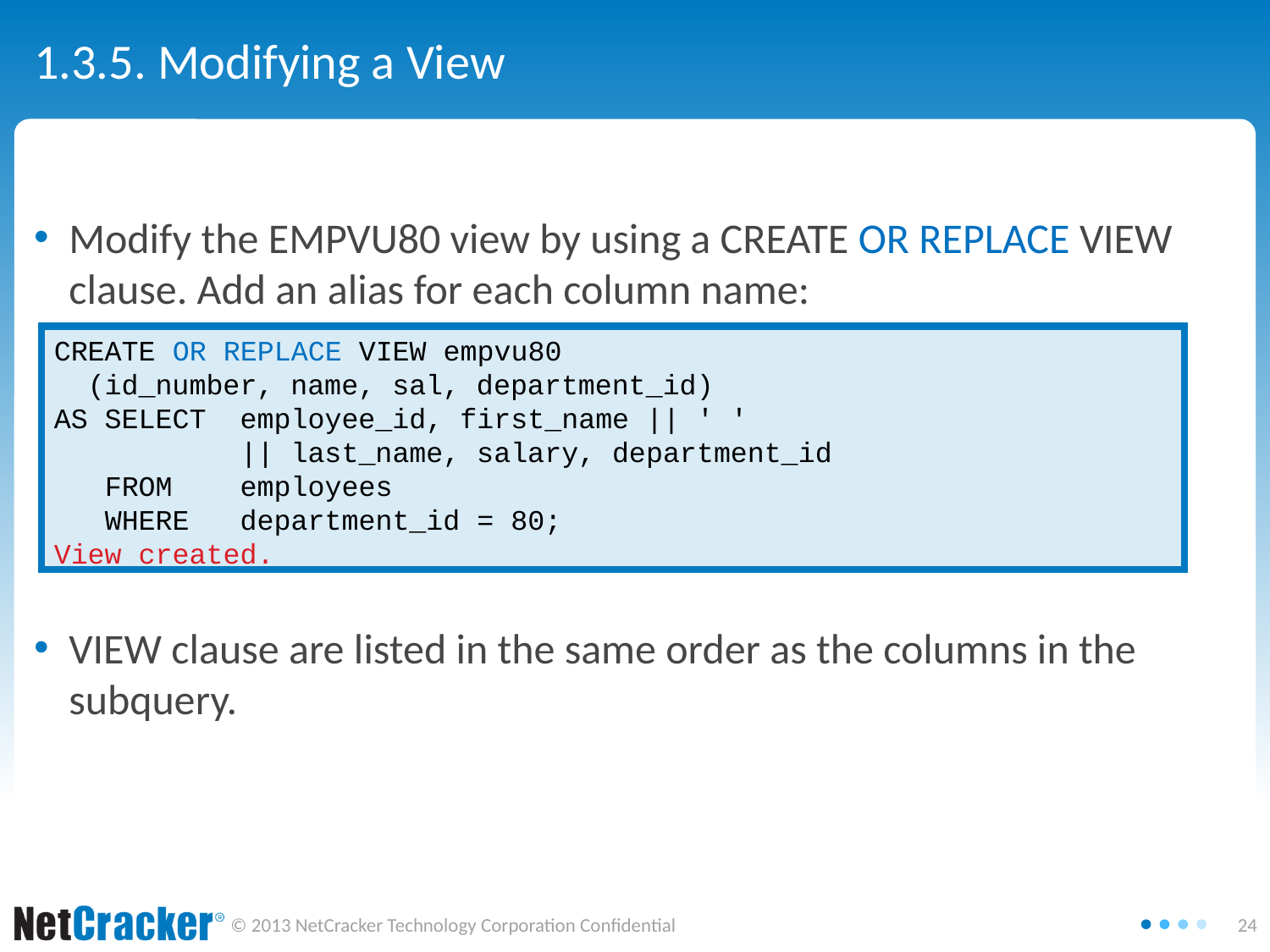

# 1.3.5. Modifying a View

Modify the EMPVU80 view by using a CREATE OR REPLACE VIEW clause. Add an alias for each column name:

VIEW clause are listed in the same order as the columns in the subquery.

CREATE OR REPLACE VIEW empvu80
  (id_number, name, sal, department_id)
AS SELECT  employee_id, first_name || ' '
           || last_name, salary, department_id
   FROM    employees
   WHERE   department_id = 80;
View created.